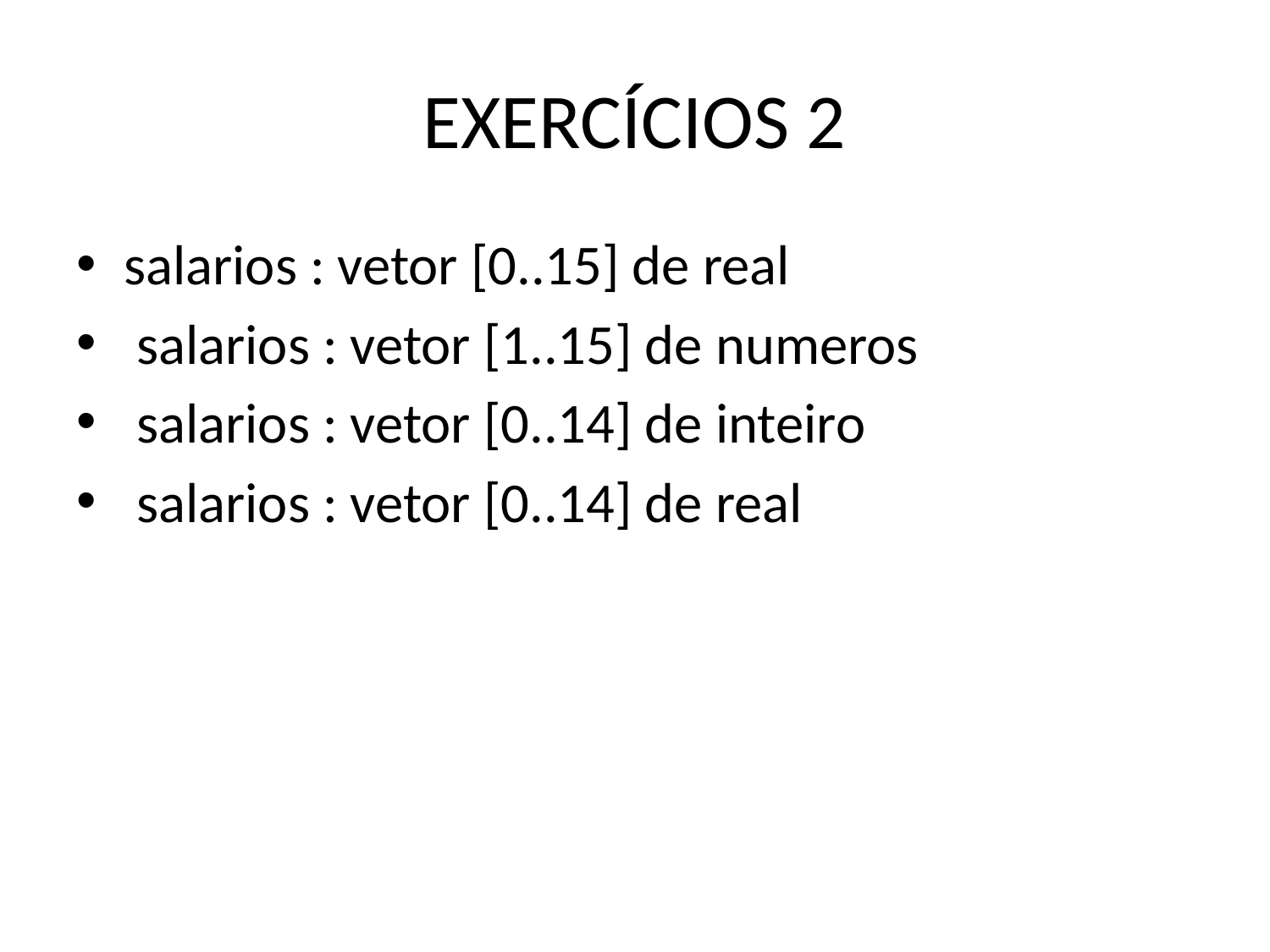

# EXERCÍCIOS 2
salarios : vetor [0..15] de real
 salarios : vetor [1..15] de numeros
 salarios : vetor [0..14] de inteiro
 salarios : vetor [0..14] de real